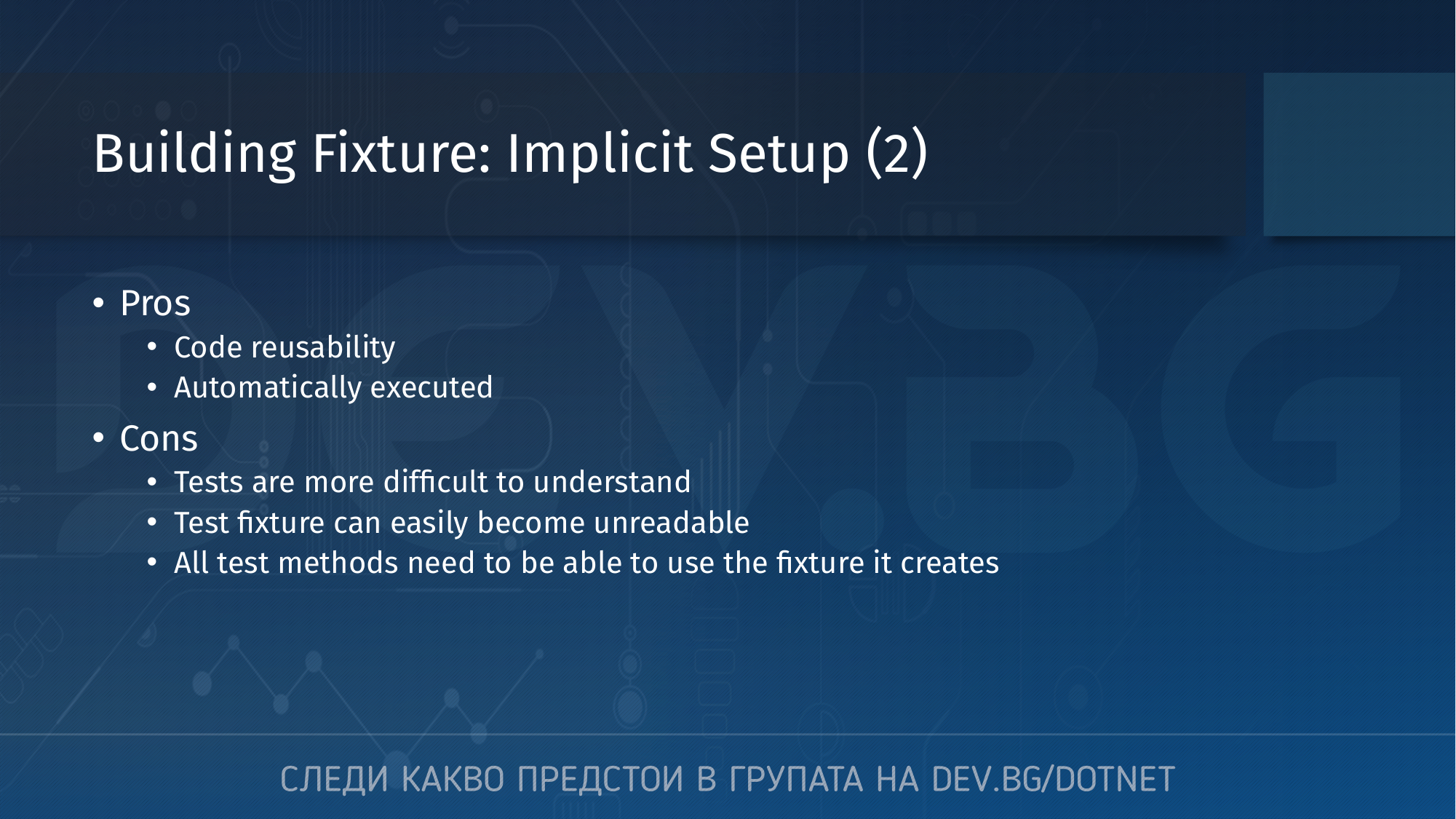

# Building Fixture: Implicit Setup (2)
Pros
Code reusability
Automatically executed
Cons
Tests are more difficult to understand
Test fixture can easily become unreadable
All test methods need to be able to use the fixture it creates